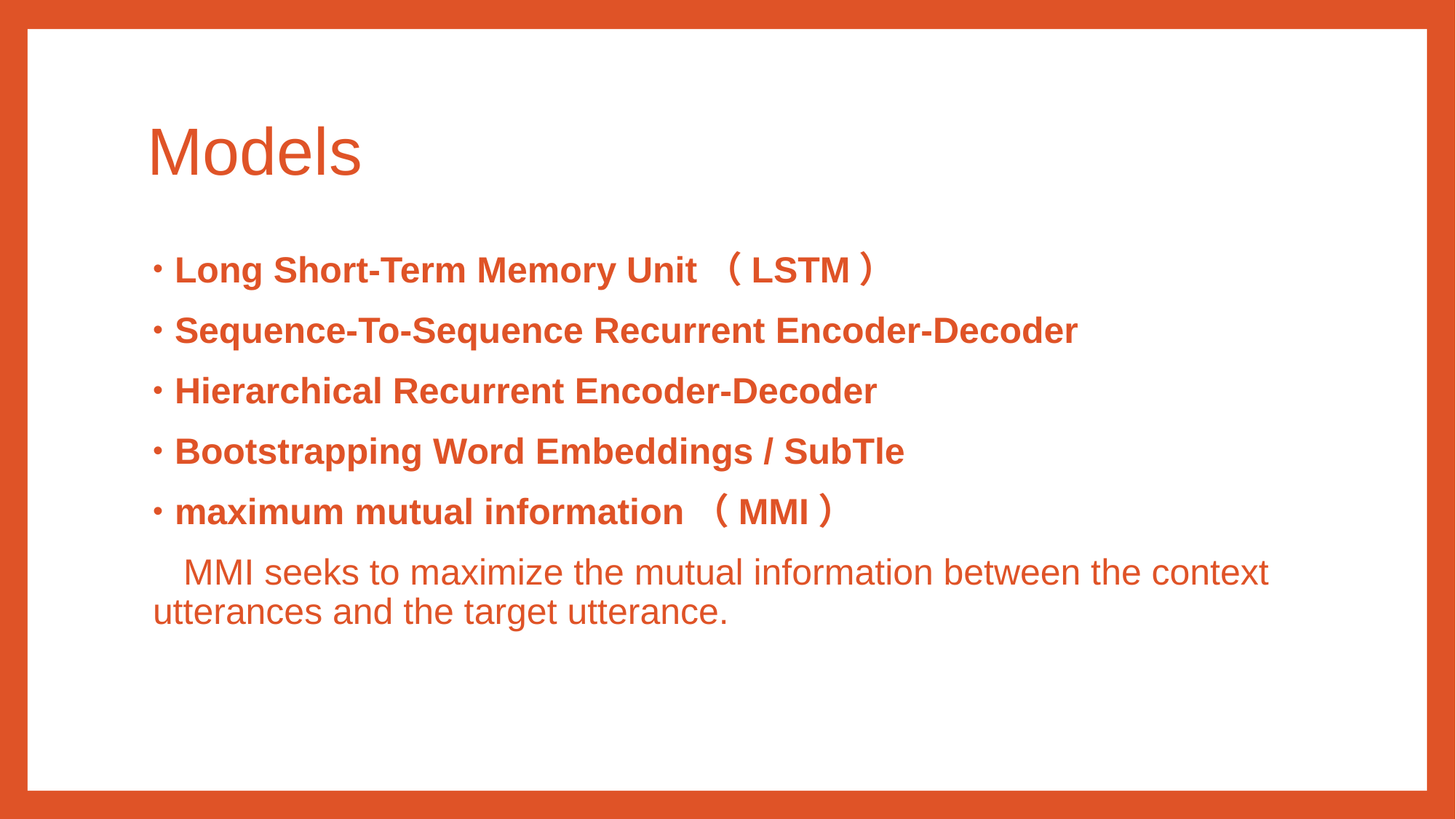

# Models
Long Short-Term Memory Unit（LSTM）
Sequence-To-Sequence Recurrent Encoder-Decoder
Hierarchical Recurrent Encoder-Decoder
Bootstrapping Word Embeddings / SubTle
maximum mutual information（MMI）
   MMI seeks to maximize the mutual information between the context utterances and the target utterance.